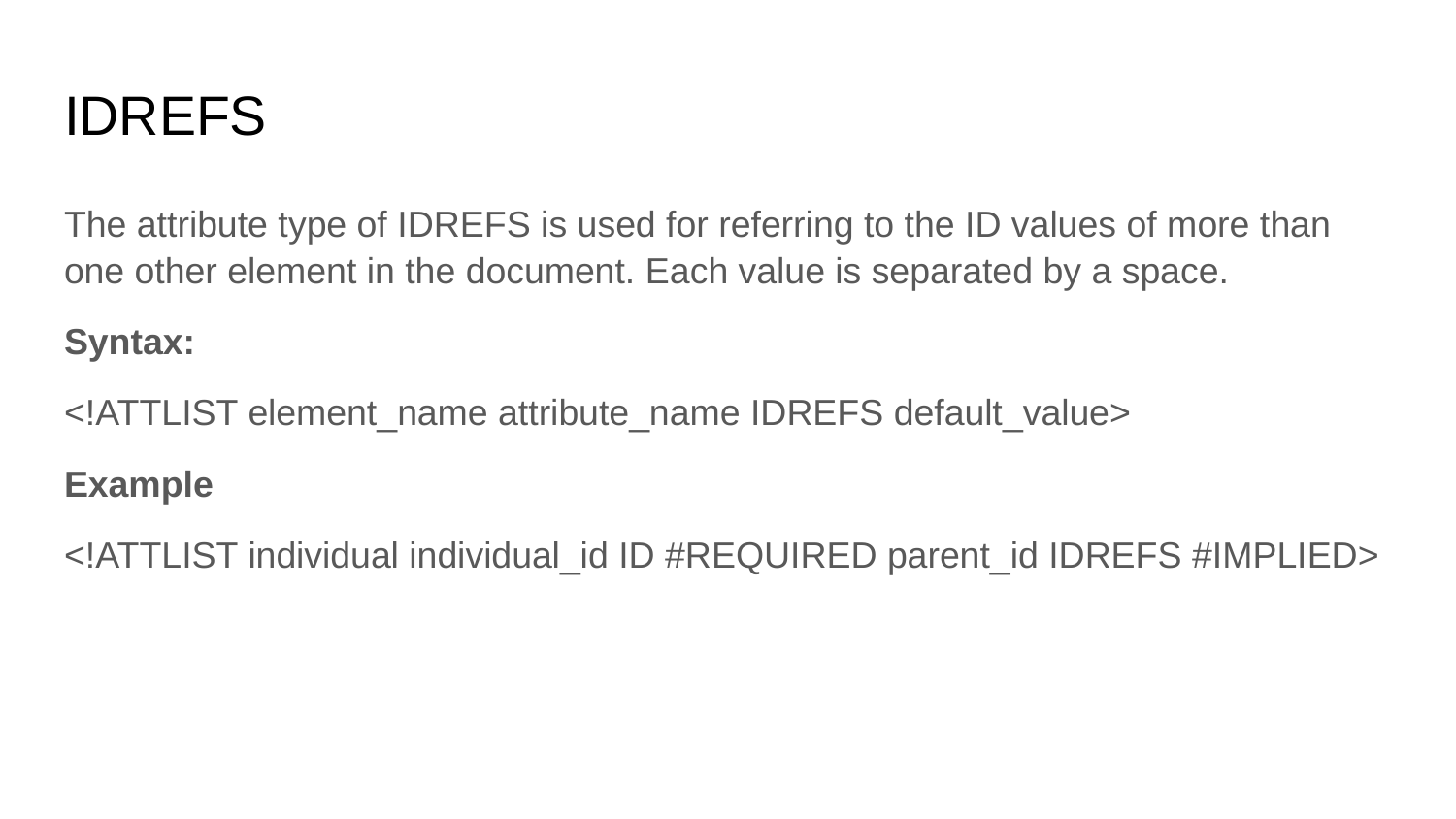

# IDREFS
The attribute type of IDREFS is used for referring to the ID values of more than one other element in the document. Each value is separated by a space.
Syntax:
<!ATTLIST element_name attribute_name IDREFS default_value>
Example
<!ATTLIST individual individual_id ID #REQUIRED parent_id IDREFS #IMPLIED>